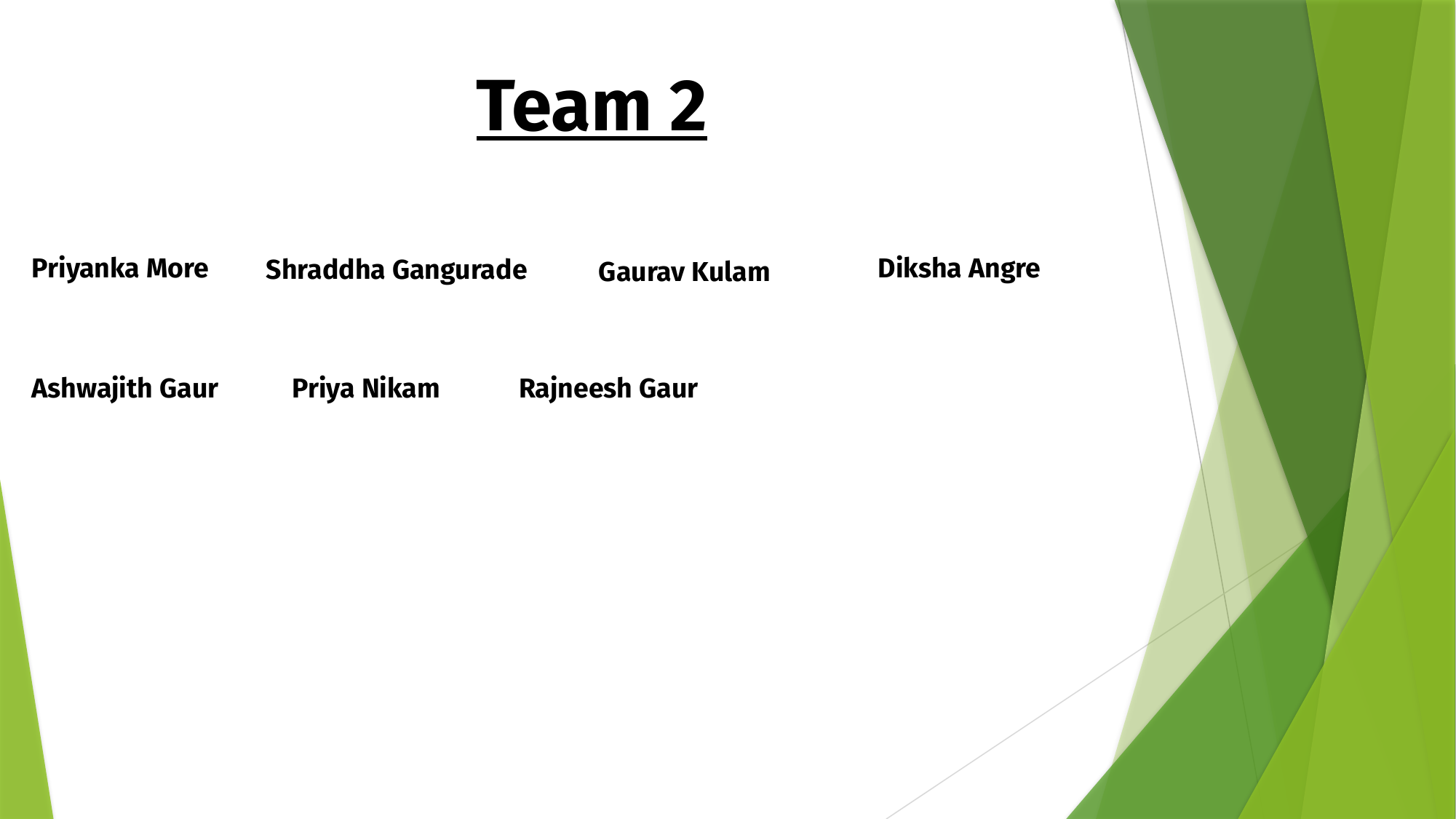

Team 2
Priyanka More
Diksha Angre
Shraddha Gangurade
Gaurav Kulam
Rajneesh Gaur
Ashwajith Gaur
Priya Nikam